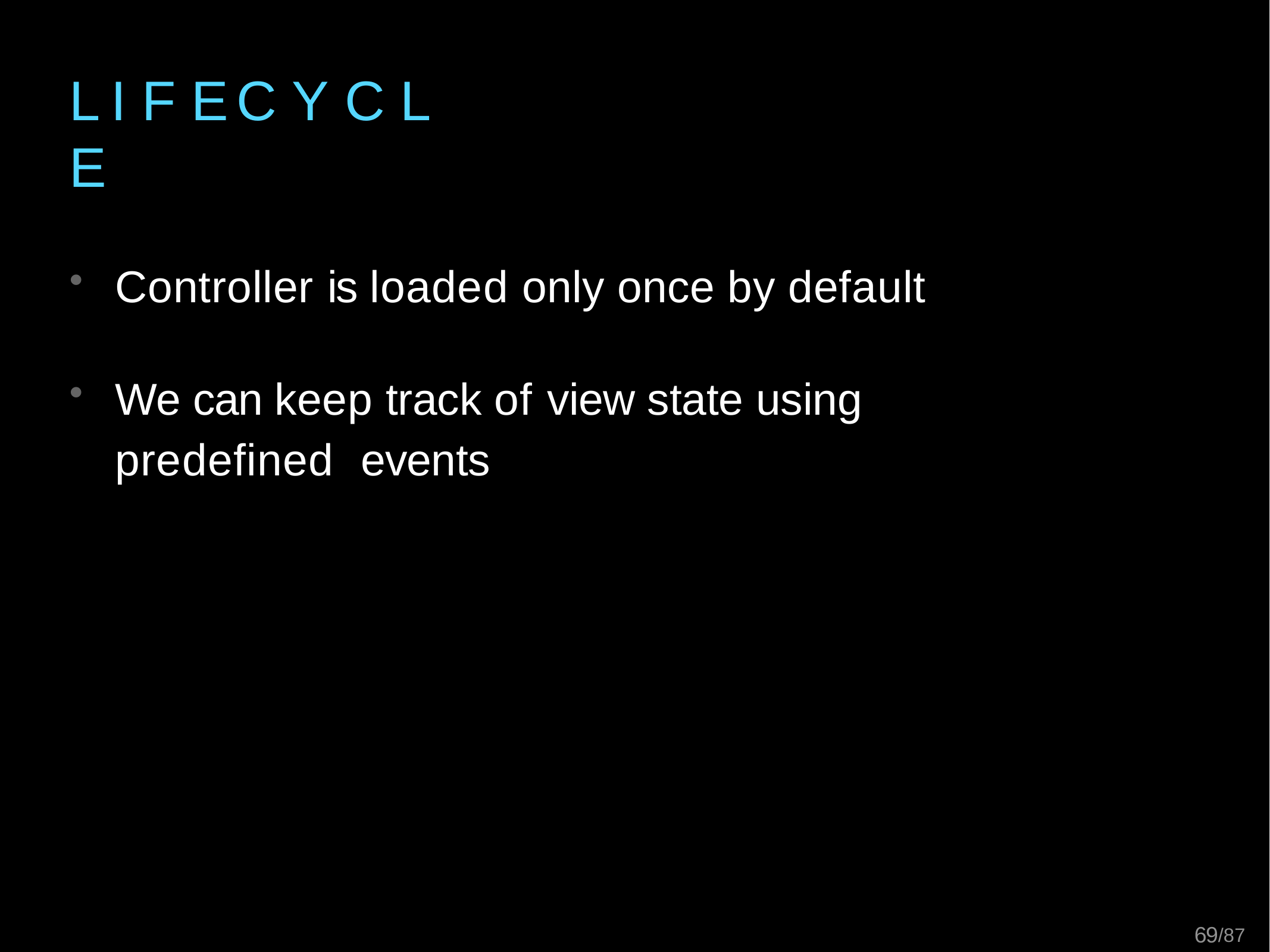

# L I F E	C Y C L E
Controller is loaded only once by default
We can keep track of view state using predefined  events
69/87